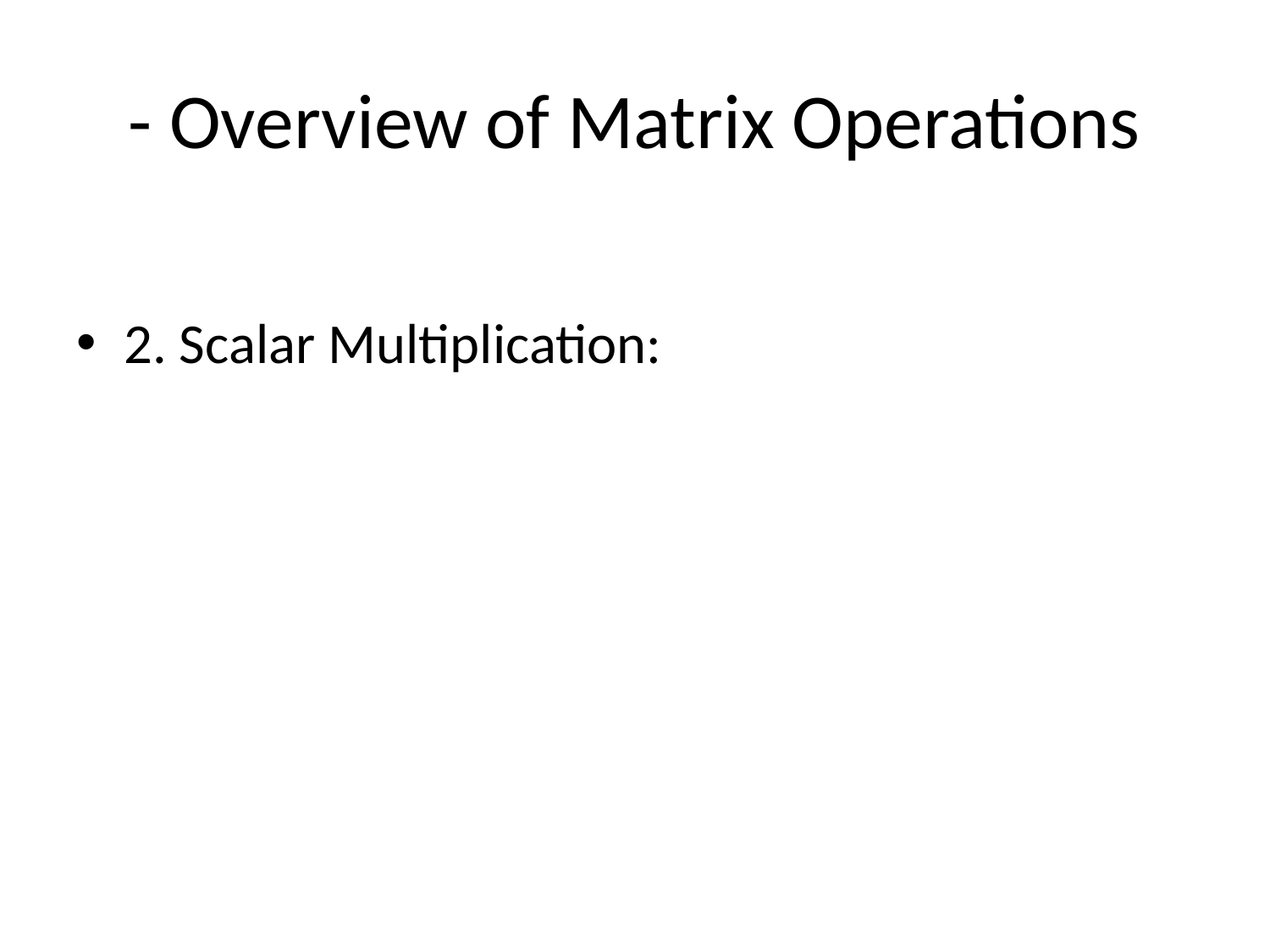

# - Overview of Matrix Operations

2. Scalar Multiplication: